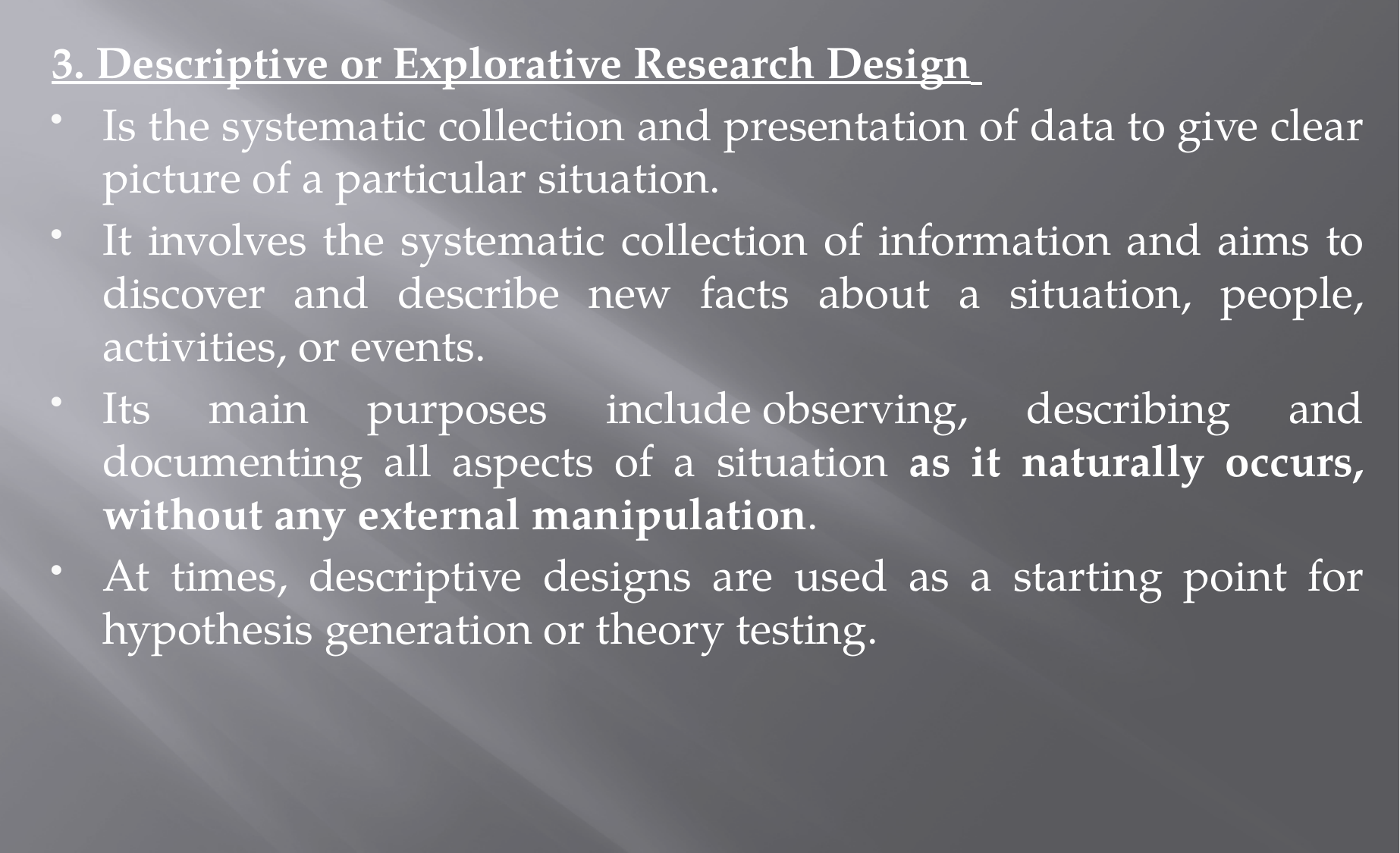

3. Descriptive or Explorative Research Design
Is the systematic collection and presentation of data to give clear picture of a particular situation.
It involves the systematic collection of information and aims to discover and describe new facts about a situation, people, activities, or events.
Its main purposes include observing, describing and documenting all aspects of a situation as it naturally occurs, without any external manipulation.
At times, descriptive designs are used as a starting point for hypothesis generation or theory testing.